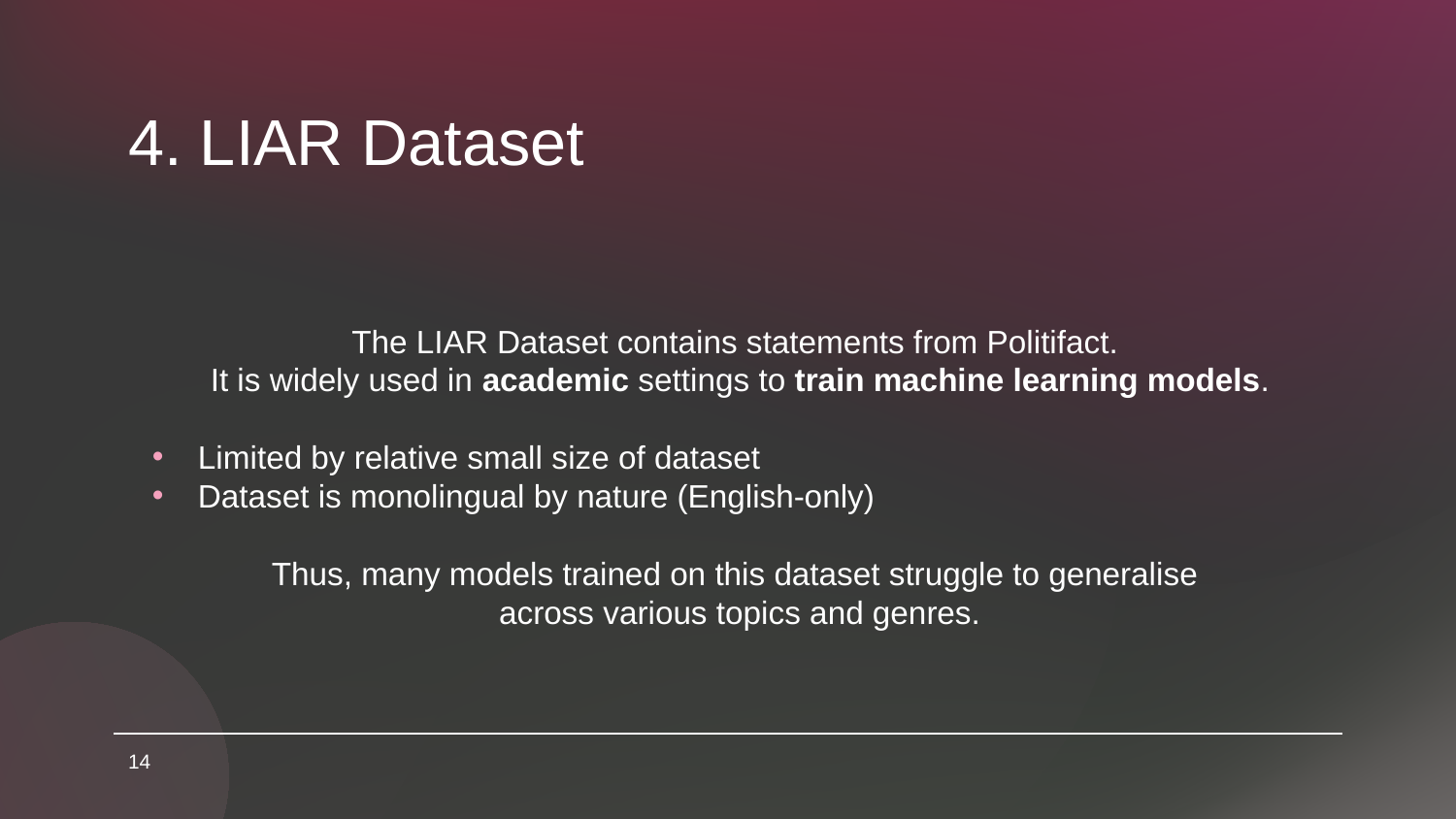

# 4. LIAR Dataset

The LIAR Dataset contains statements from Politifact.
It is widely used in academic settings to train machine learning models.

Limited by relative small size of dataset
Dataset is monolingual by nature (English-only)

Thus, many models trained on this dataset struggle to generalise
across various topics and genres.
14